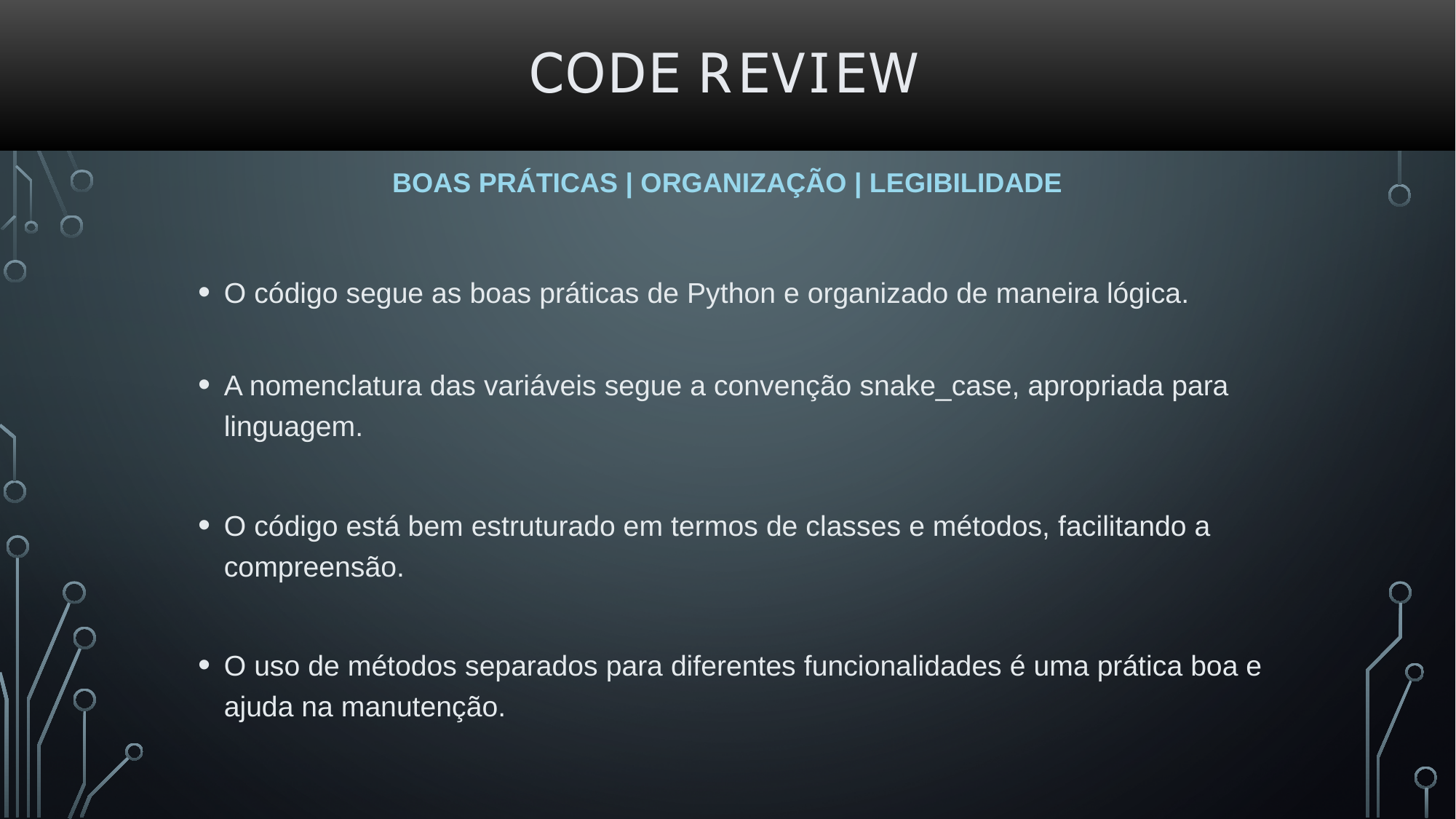

# Code Review
BOAS PRÁTICAS | ORGANIZAÇÃO | LEGIBILIDADE
O código segue as boas práticas de Python e organizado de maneira lógica.
A nomenclatura das variáveis segue a convenção snake_case, apropriada para linguagem.
O código está bem estruturado em termos de classes e métodos, facilitando a compreensão.
O uso de métodos separados para diferentes funcionalidades é uma prática boa e ajuda na manutenção.